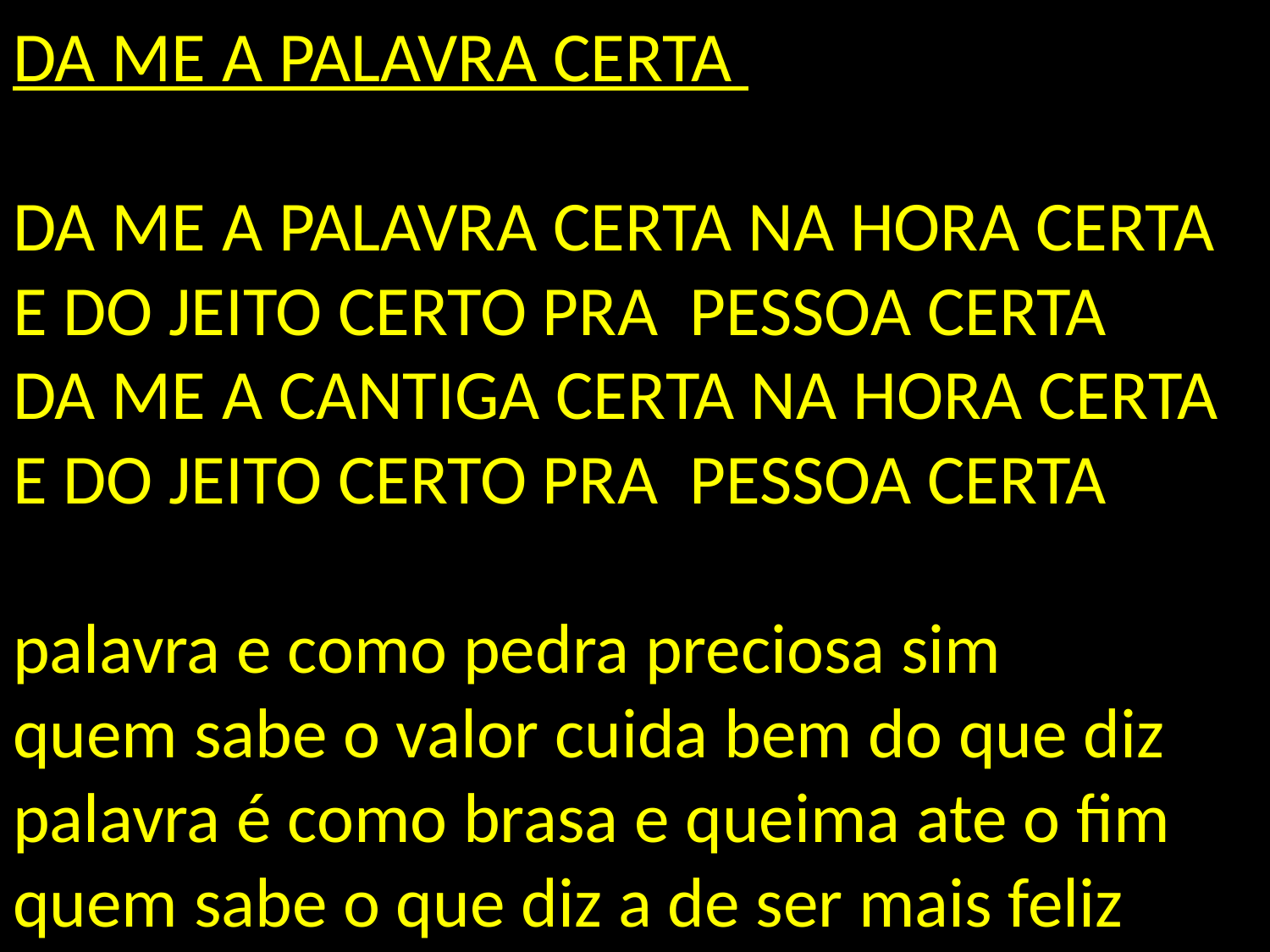

# DA ME A PALAVRA CERTA DA ME A PALAVRA CERTA NA HORA CERTA E DO JEITO CERTO PRA  PESSOA CERTA DA ME A CANTIGA CERTA NA HORA CERTA E DO JEITO CERTO PRA  PESSOA CERTA palavra e como pedra preciosa sim quem sabe o valor cuida bem do que diz palavra é como brasa e queima ate o fim quem sabe o que diz a de ser mais feliz